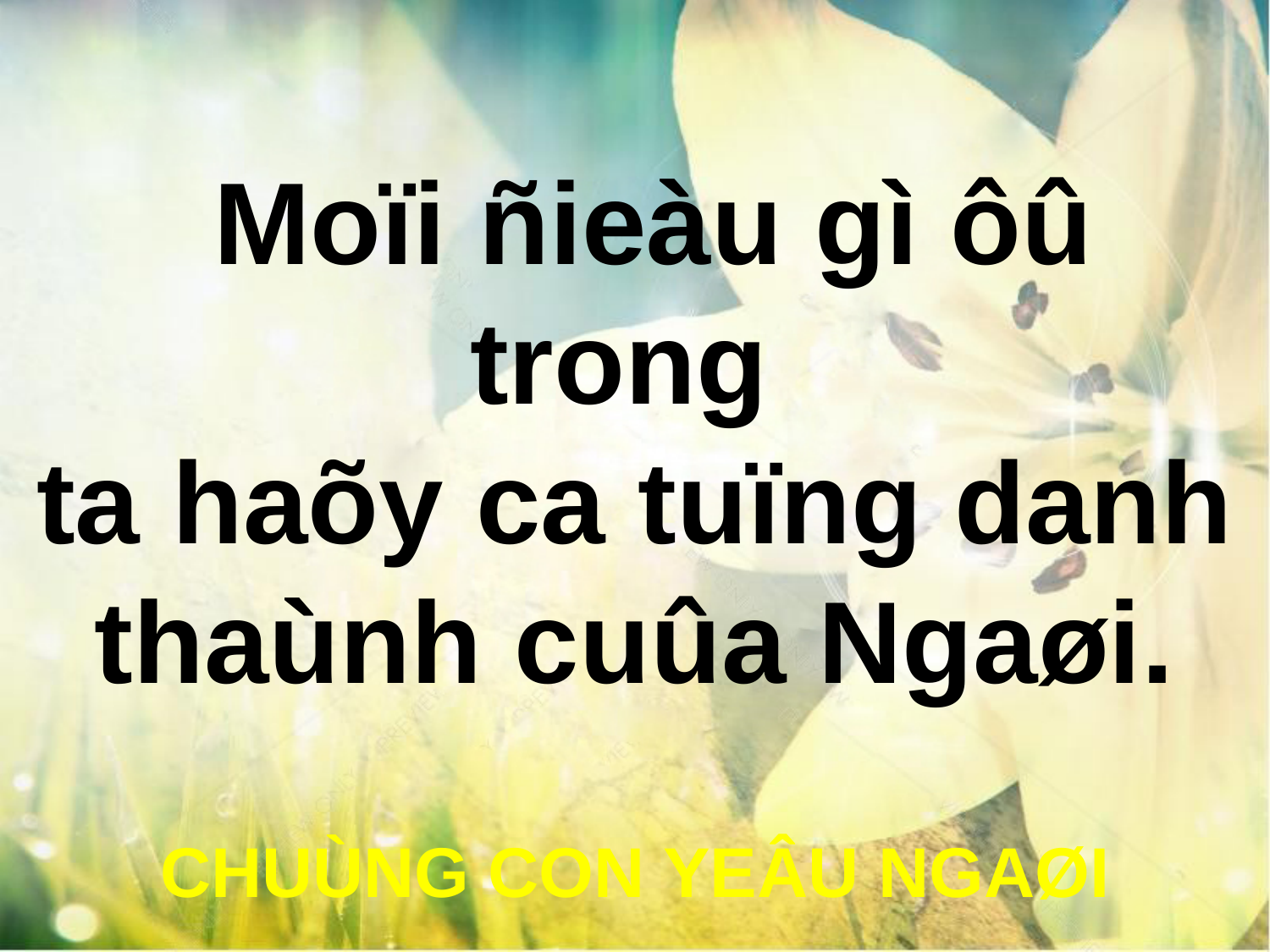

Moïi ñieàu gì ôû trong
ta haõy ca tuïng danh thaùnh cuûa Ngaøi.
CHUÙNG CON YEÂU NGAØI